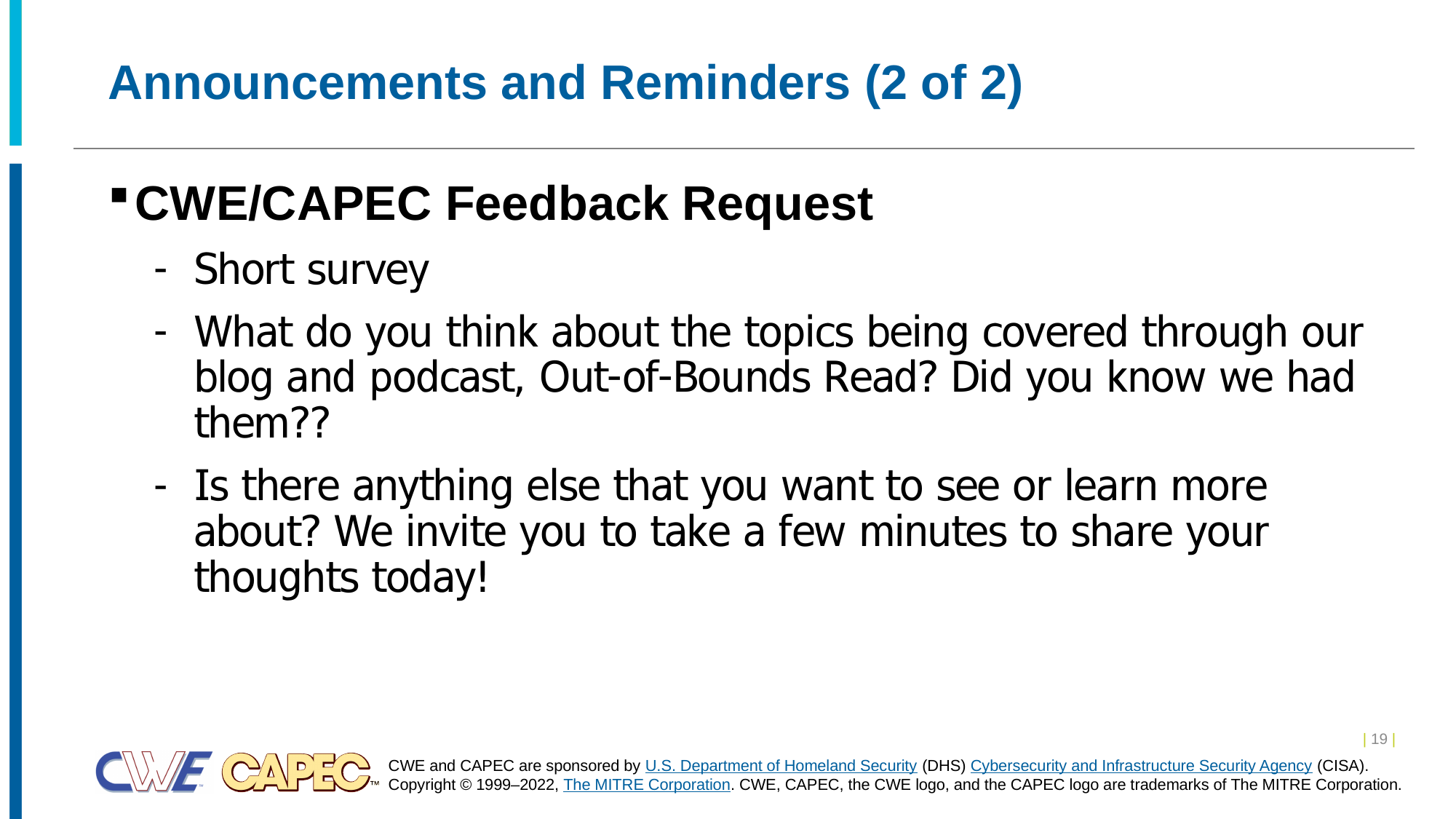

# Announcements and Reminders (2 of 2)
CWE/CAPEC Feedback Request
Short survey
What do you think about the topics being covered through our blog and podcast, Out-of-Bounds Read? Did you know we had them??
Is there anything else that you want to see or learn more about? We invite you to take a few minutes to share your thoughts today!

| 19 |